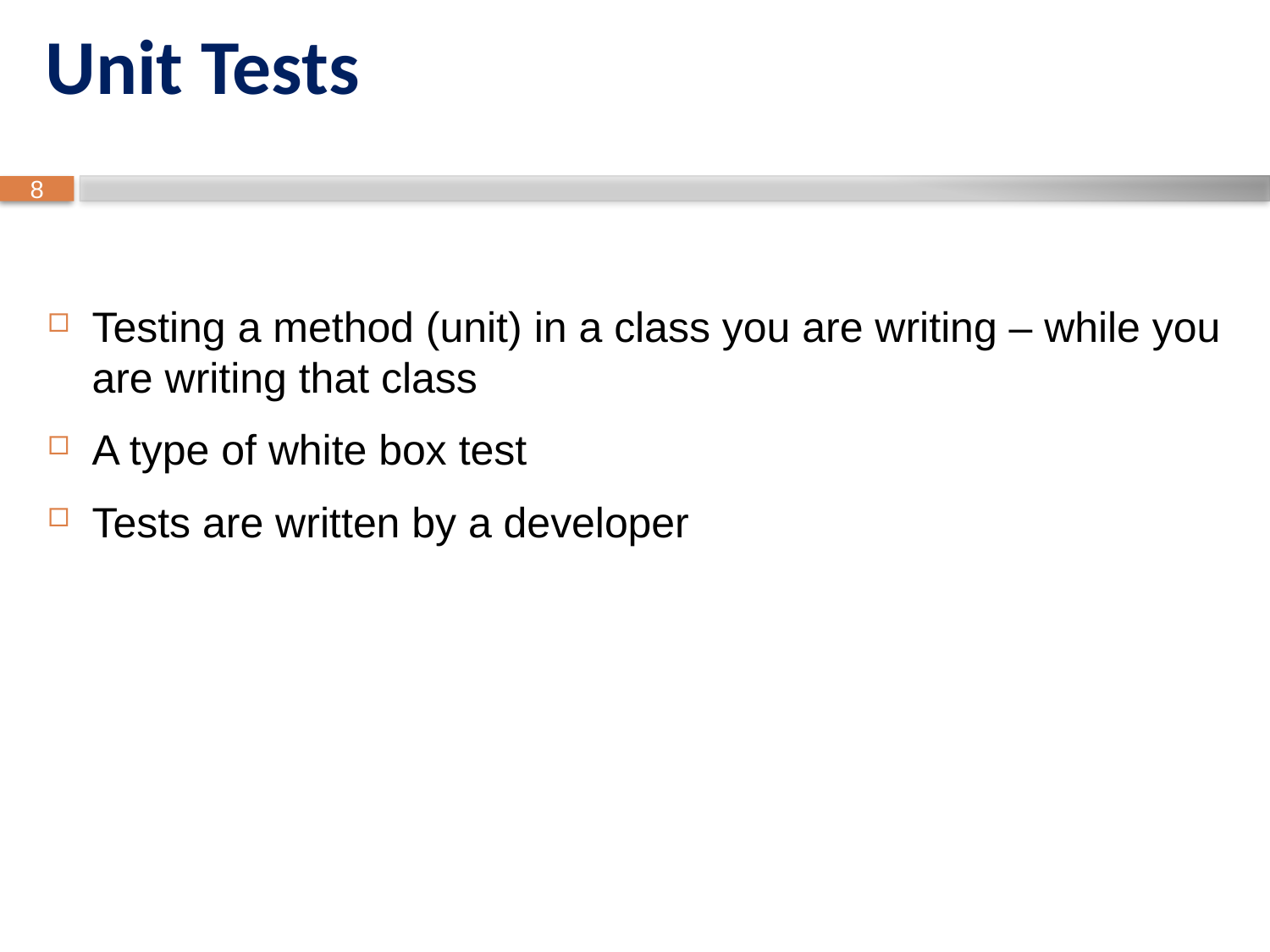

# Unit Tests

Testing a method (unit) in a class you are writing – while you are writing that class
A type of white box test
Tests are written by a developer